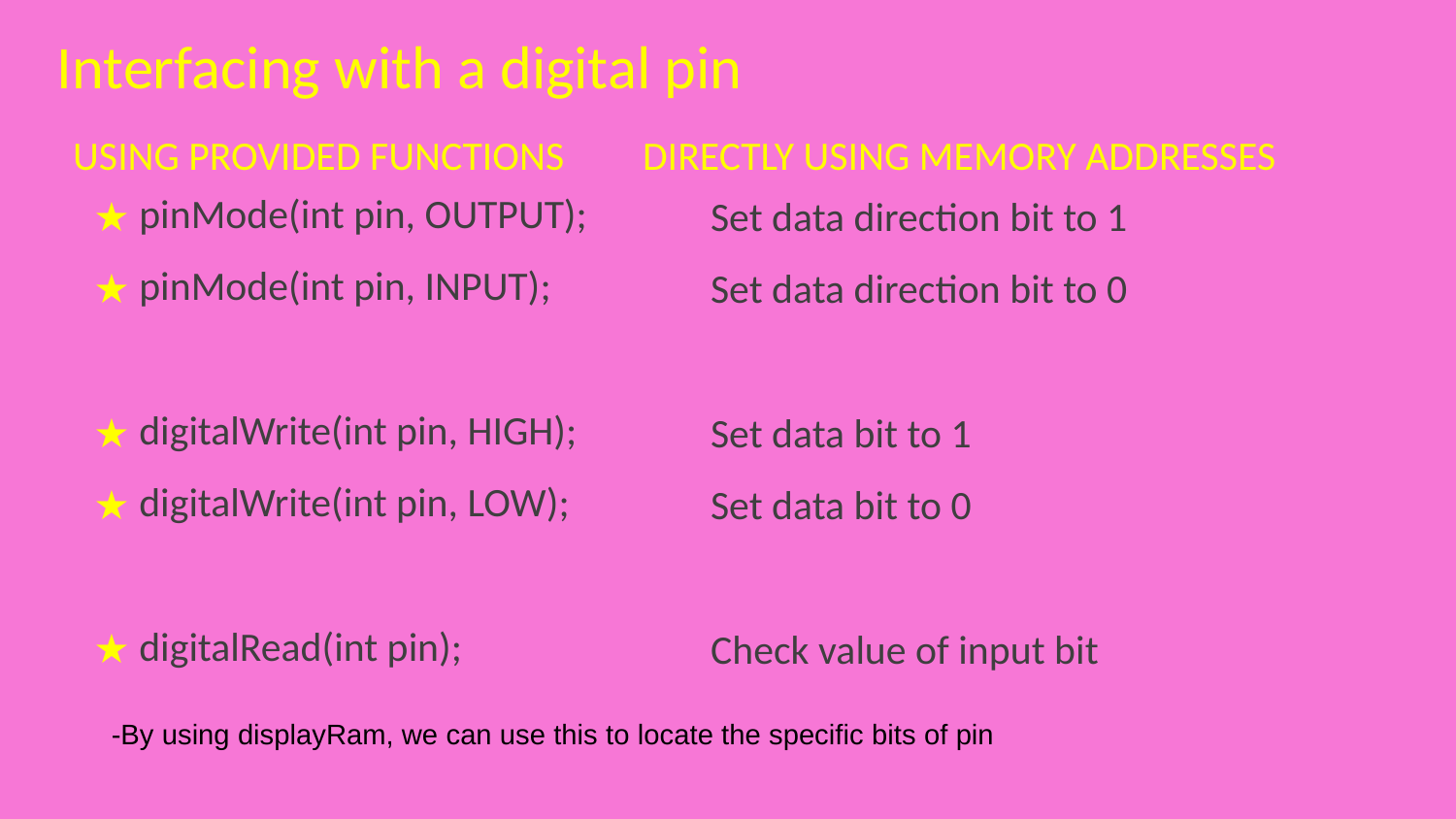

# Interfacing with a digital pin

USING PROVIDED FUNCTIONS
DIRECTLY USING MEMORY ADDRESSES
 pinMode(int pin, OUTPUT);
 pinMode(int pin, INPUT);

 digitalWrite(int pin, HIGH);
 digitalWrite(int pin, LOW);

 digitalRead(int pin);
 Set data direction bit to 1
 Set data direction bit to 0

 Set data bit to 1
 Set data bit to 0

 Check value of input bit

-By using displayRam, we can use this to locate the specific bits of pin